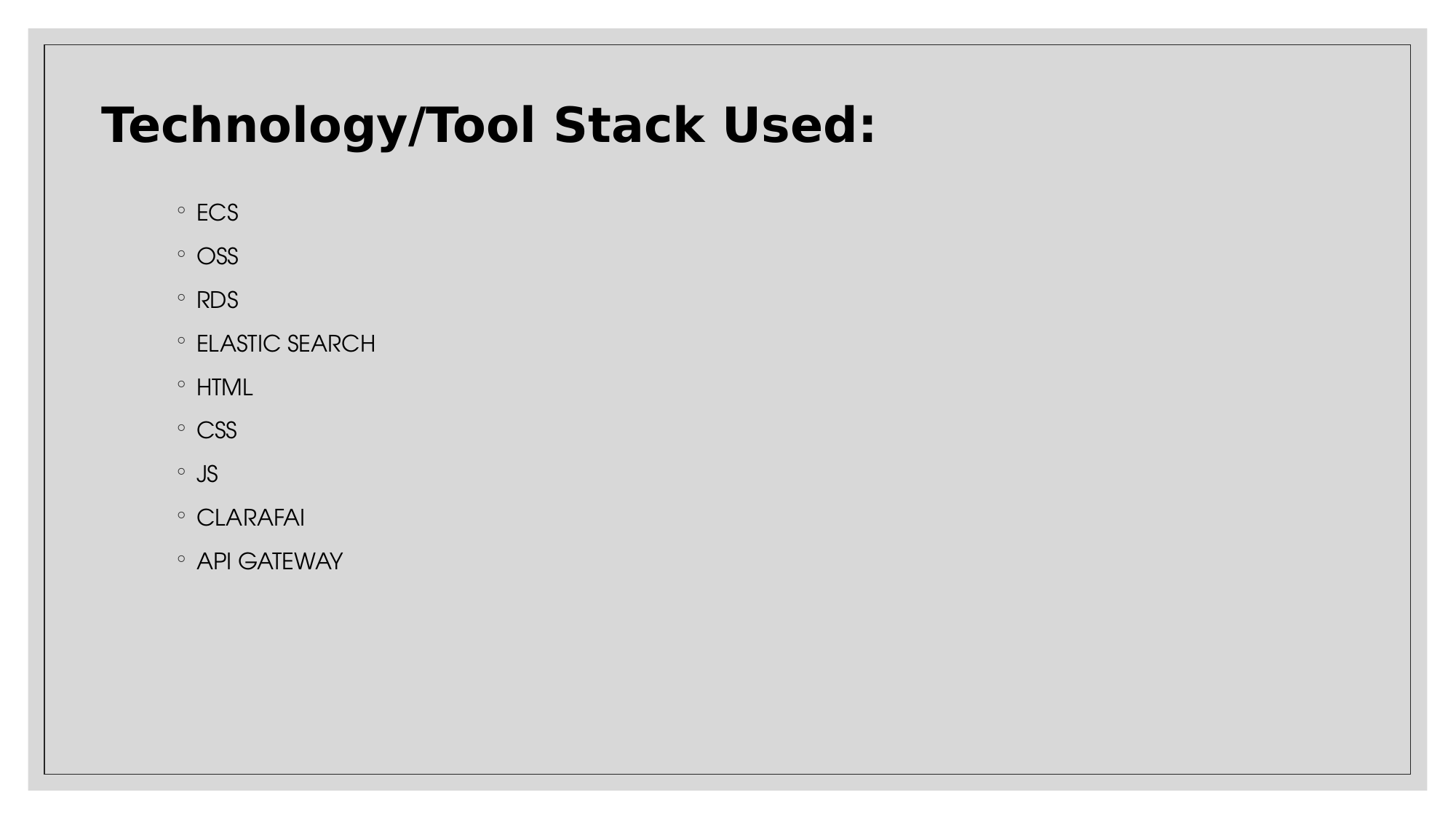

# Technology/Tool Stack Used:
ECS
OSS
RDS
ELASTIC SEARCH
HTML
CSS
JS
CLARAFAI
API GATEWAY